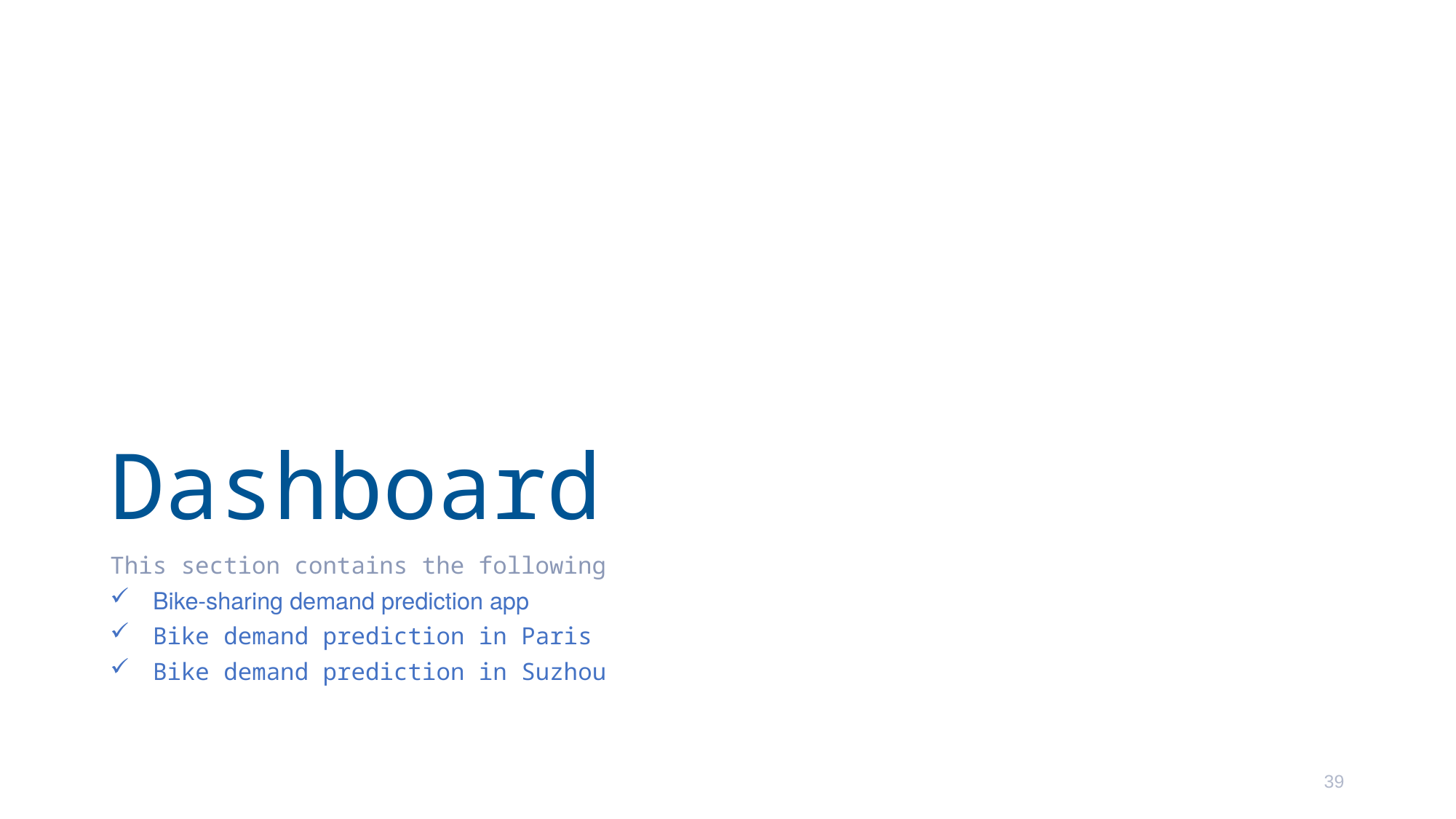

# Dashboard
This section contains the following
Bike-sharing demand prediction app
Bike demand prediction in Paris
Bike demand prediction in Suzhou

39